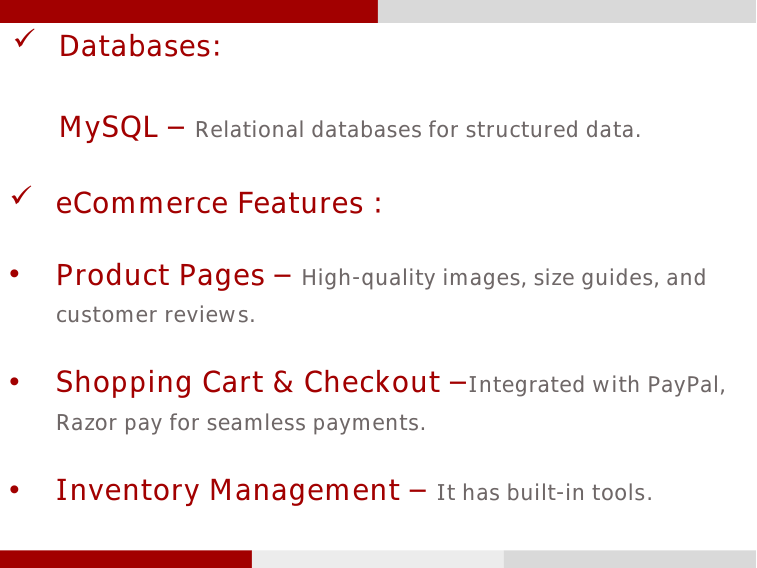

# Databases:​ MySQL – Relational databases for structured data.
eCommerce Features :​
​
Product Pages – High-quality images, size guides, and customer reviews.​

Shopping Cart & Checkout –​Integrated with PayPal, Razor pay for seamless payments.

Inventory Management – It has built-in tools​.
​